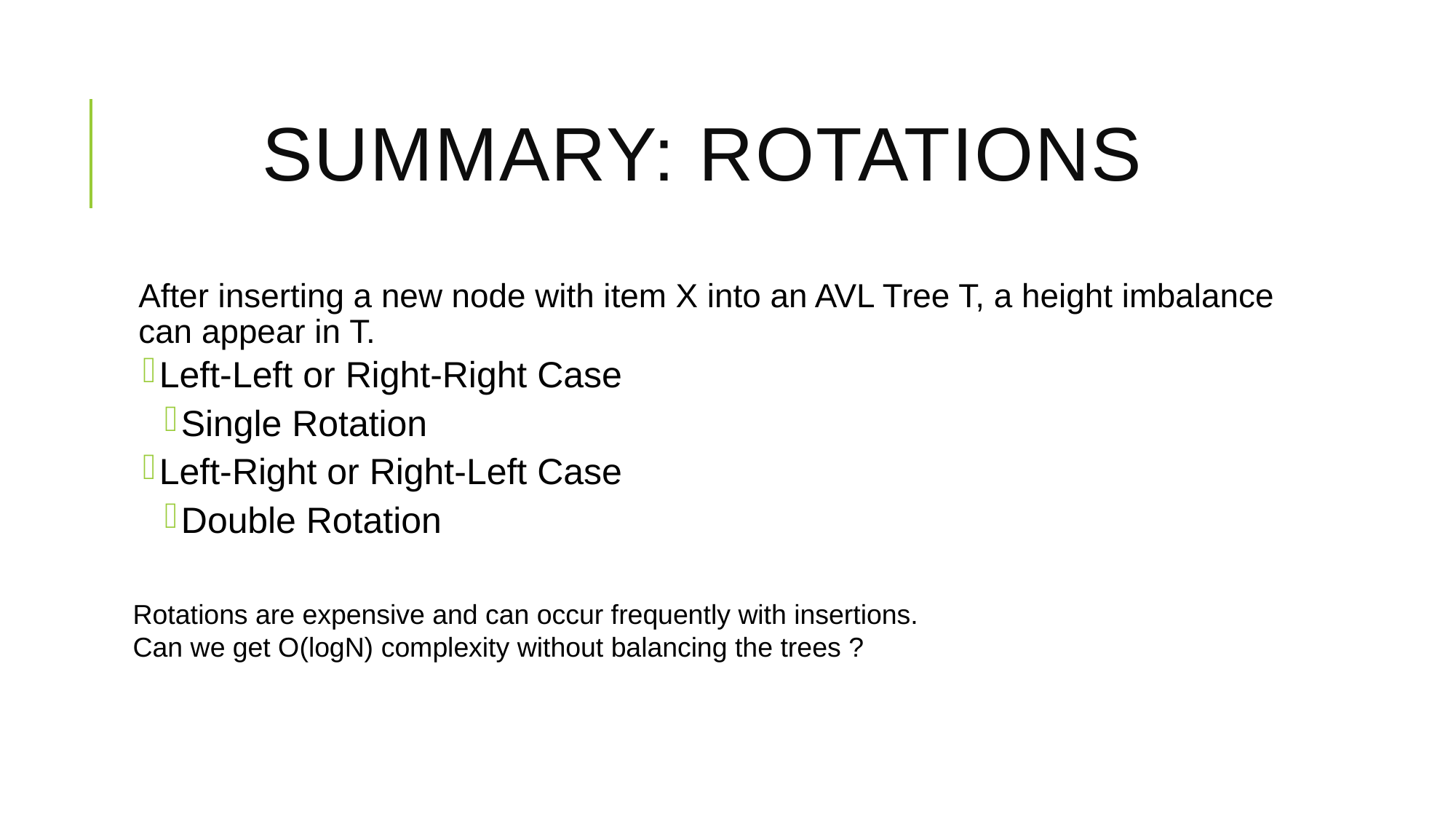

# Summary: Rotations
After inserting a new node with item X into an AVL Tree T, a height imbalance can appear in T.
Left-Left or Right-Right Case
Single Rotation
Left-Right or Right-Left Case
Double Rotation
Rotations are expensive and can occur frequently with insertions.
Can we get O(logN) complexity without balancing the trees ?